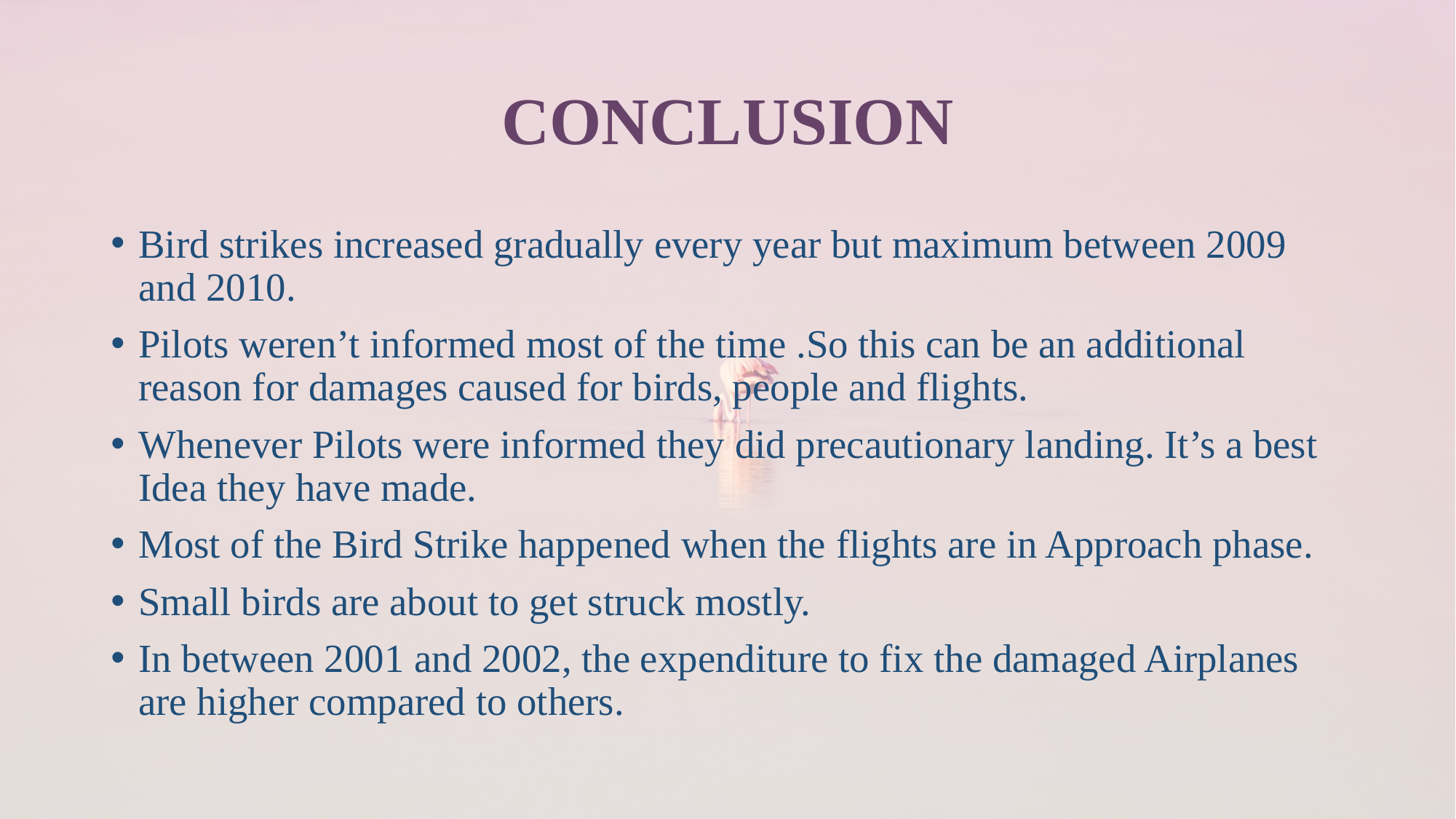

# CONCLUSION
Bird strikes increased gradually every year but maximum between 2009 and 2010.
Pilots weren’t informed most of the time .So this can be an additional reason for damages caused for birds, people and flights.
Whenever Pilots were informed they did precautionary landing. It’s a best Idea they have made.
Most of the Bird Strike happened when the flights are in Approach phase.
Small birds are about to get struck mostly.
In between 2001 and 2002, the expenditure to fix the damaged Airplanes are higher compared to others.